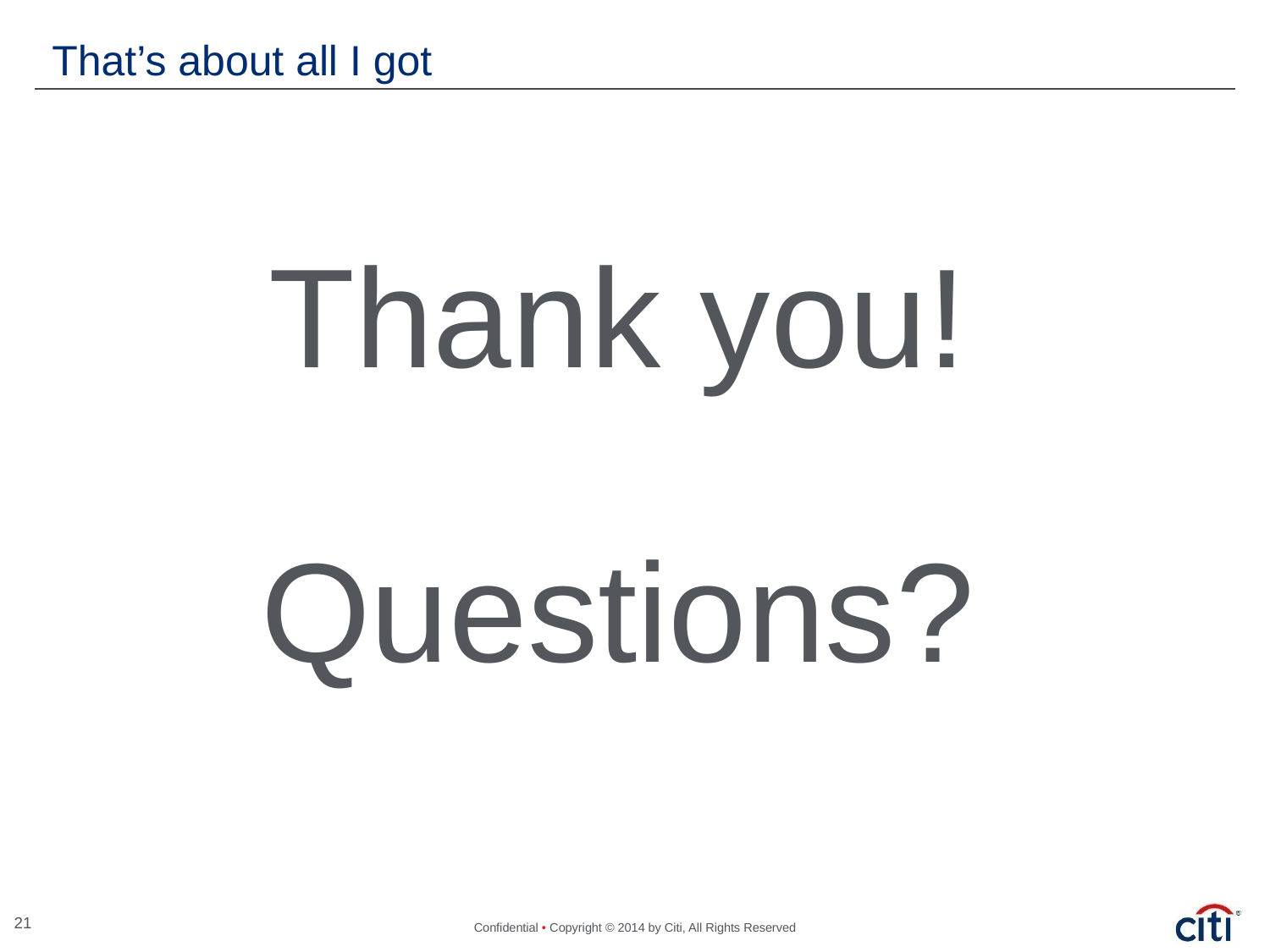

# That’s about all I got
Thank you!
Questions?